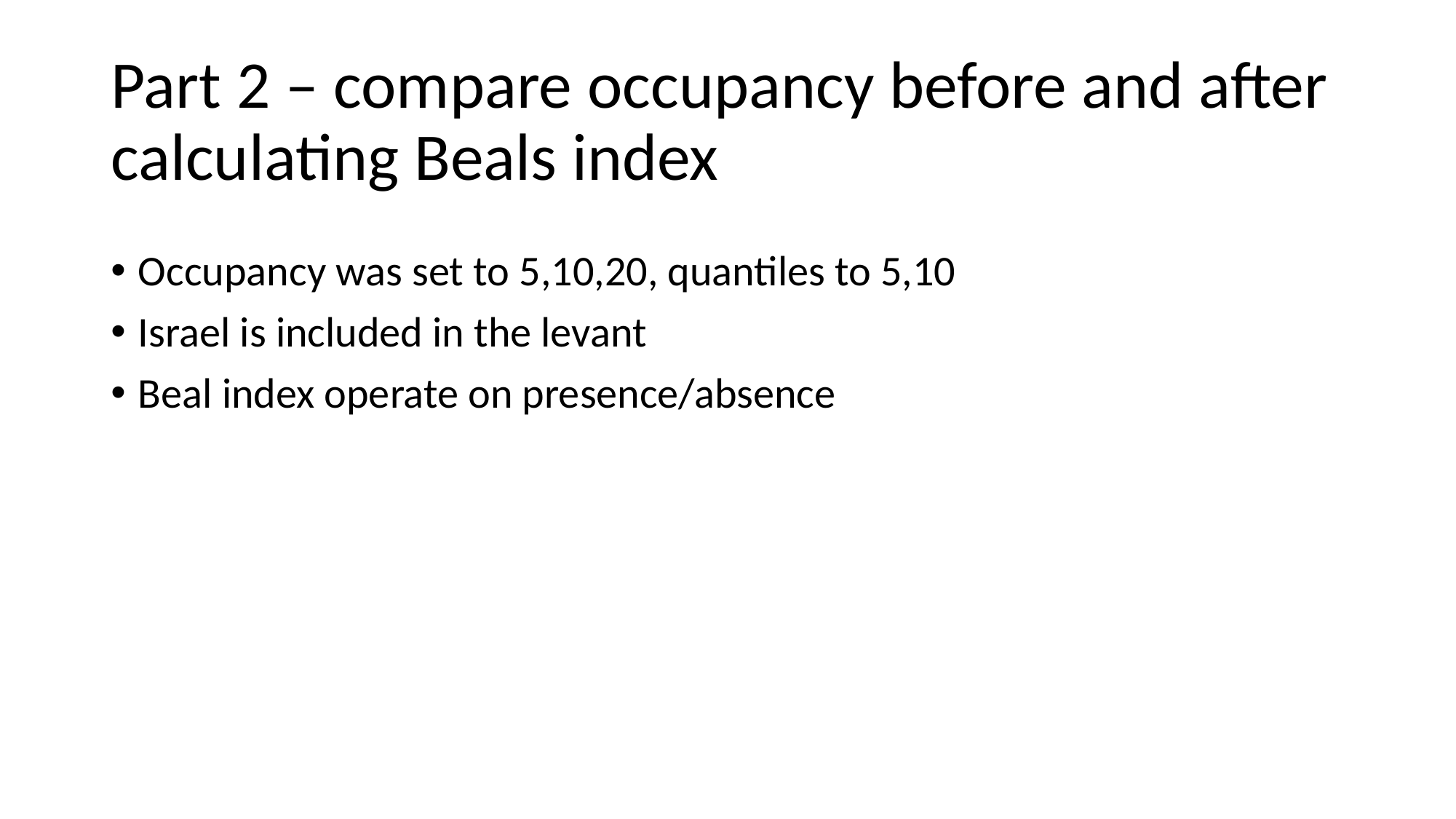

# Part 2 – compare occupancy before and after calculating Beals index
Occupancy was set to 5,10,20, quantiles to 5,10
Israel is included in the levant
Beal index operate on presence/absence